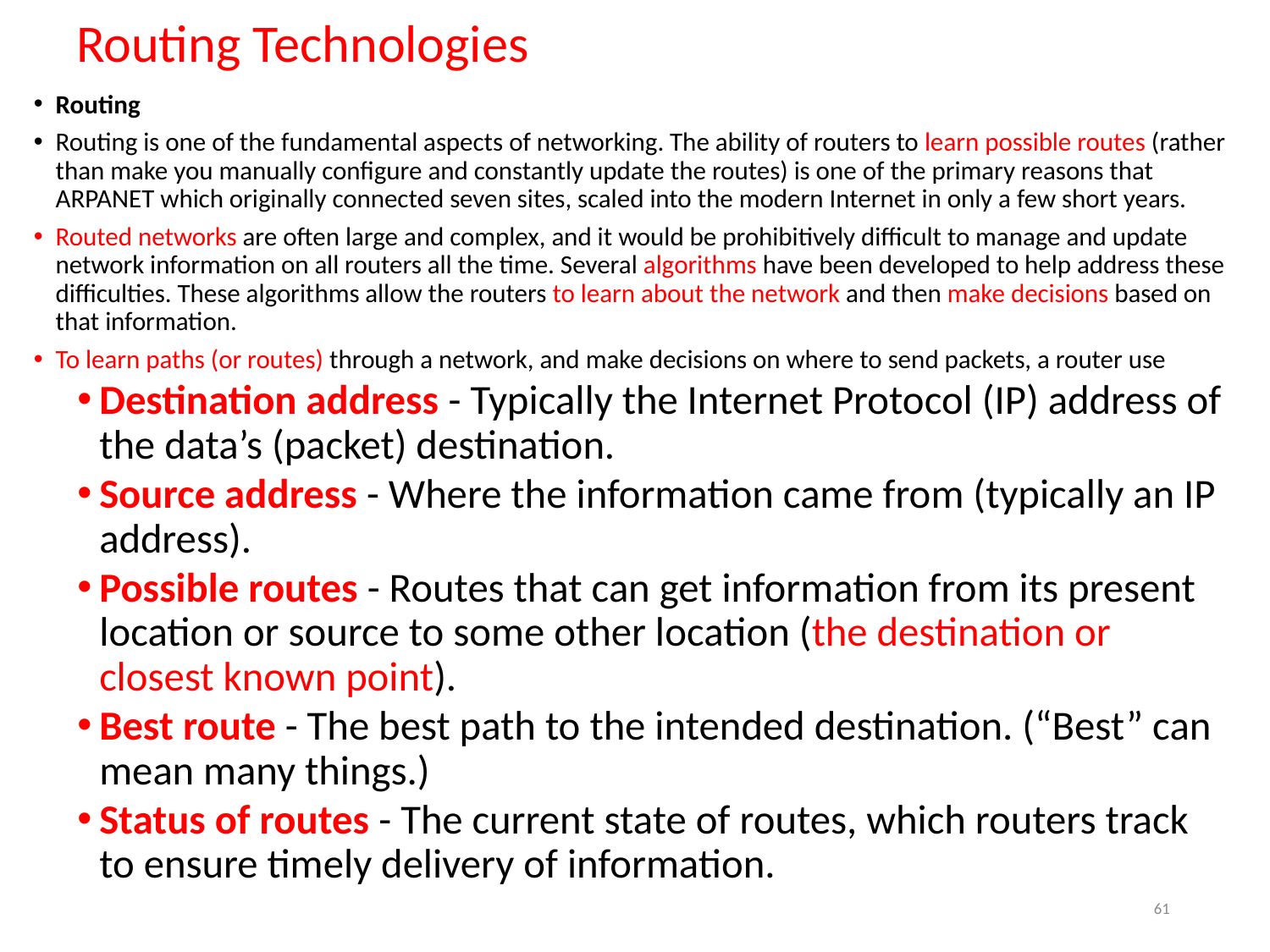

# Routing Technologies
Routing
Routing is one of the fundamental aspects of networking. The ability of routers to learn possible routes (rather than make you manually configure and constantly update the routes) is one of the primary reasons that ARPANET which originally connected seven sites, scaled into the modern Internet in only a few short years.
Routed networks are often large and complex, and it would be prohibitively difficult to manage and update network information on all routers all the time. Several algorithms have been developed to help address these difficulties. These algorithms allow the routers to learn about the network and then make decisions based on that information.
To learn paths (or routes) through a network, and make decisions on where to send packets, a router use
Destination address - Typically the Internet Protocol (IP) address of the data’s (packet) destination.
Source address - Where the information came from (typically an IP address).
Possible routes - Routes that can get information from its present location or source to some other location (the destination or closest known point).
Best route - The best path to the intended destination. (“Best” can mean many things.)
Status of routes - The current state of routes, which routers track to ensure timely delivery of information.

61